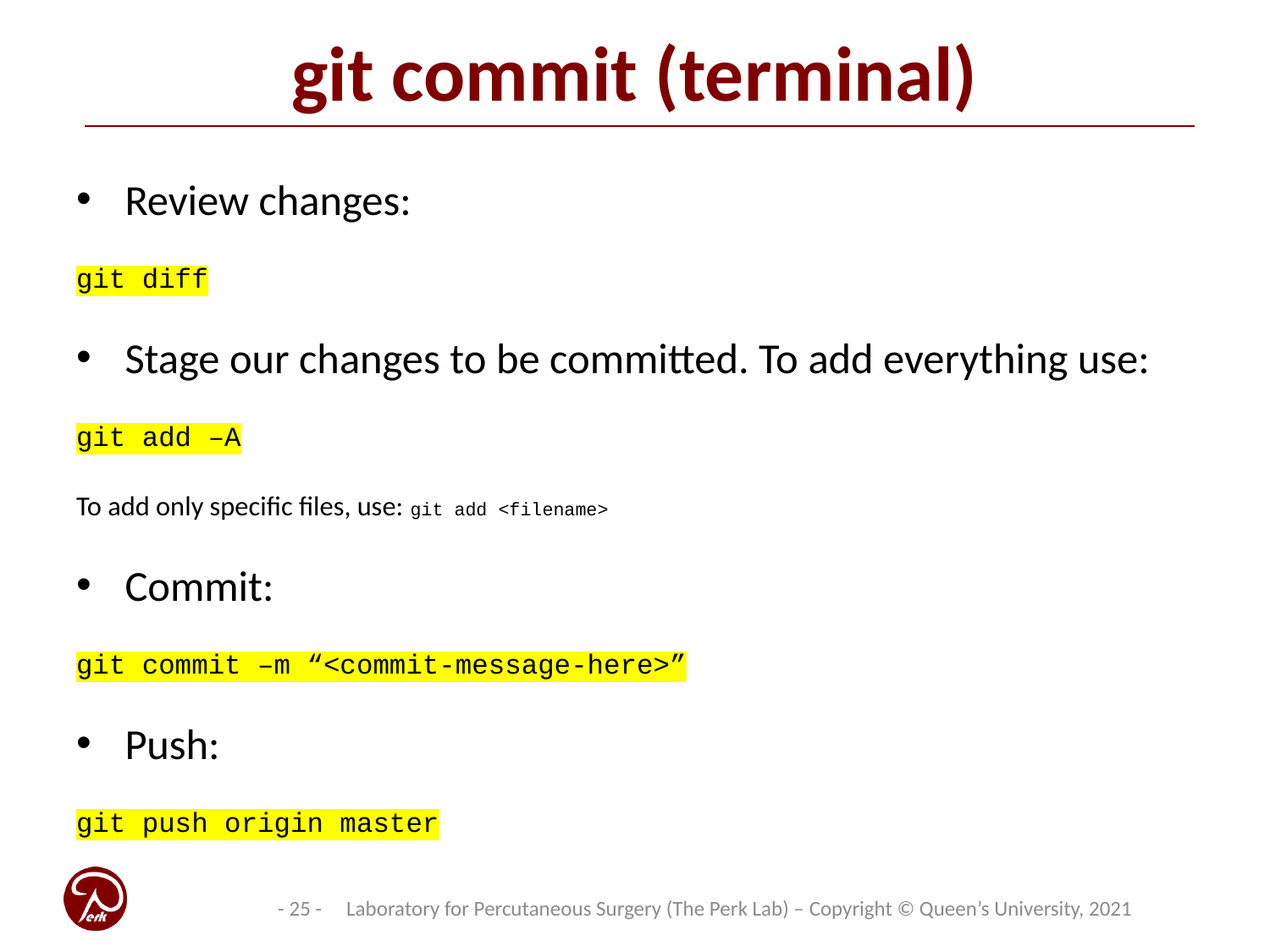

# git commit (terminal)
Review changes:
git diff
Stage our changes to be committed. To add everything use:
git add –A
To add only specific files, use: git add <filename>
Commit:
git commit –m “<commit-message-here>”
Push:
git push origin master

- 25 -
Laboratory for Percutaneous Surgery (The Perk Lab) – Copyright © Queen’s University, 2021